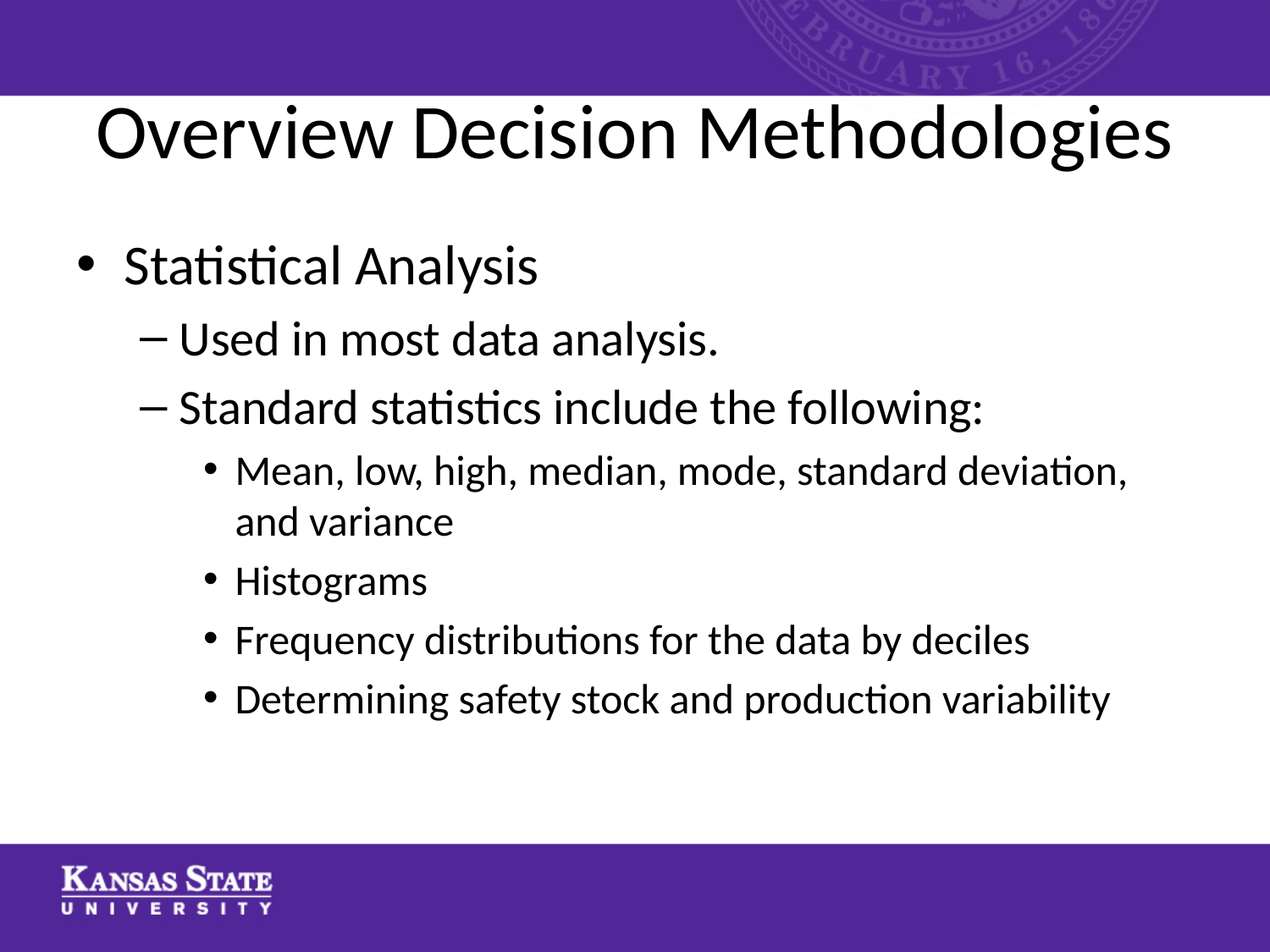

# Overview Decision Methodologies
Statistical Analysis
Used in most data analysis.
Standard statistics include the following:
Mean, low, high, median, mode, standard deviation, and variance
Histograms
Frequency distributions for the data by deciles
Determining safety stock and production variability